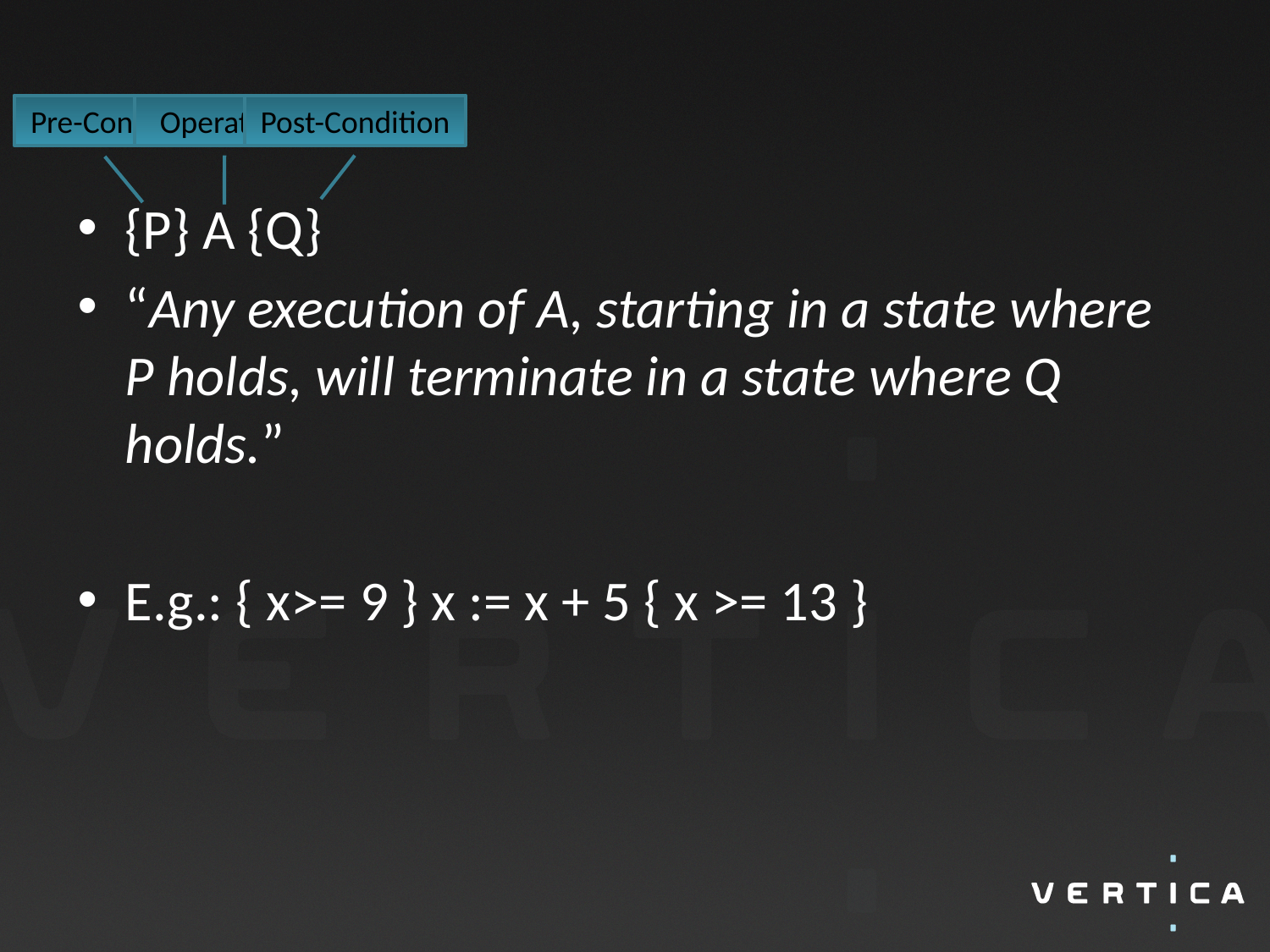

# Correctness
Post-Condition
Pre-Condition
Operation
{P} A {Q}
“Any execution of A, starting in a state where P holds, will terminate in a state where Q holds.”

E.g.: { x>= 9 } x := x + 5 { x >= 13 }